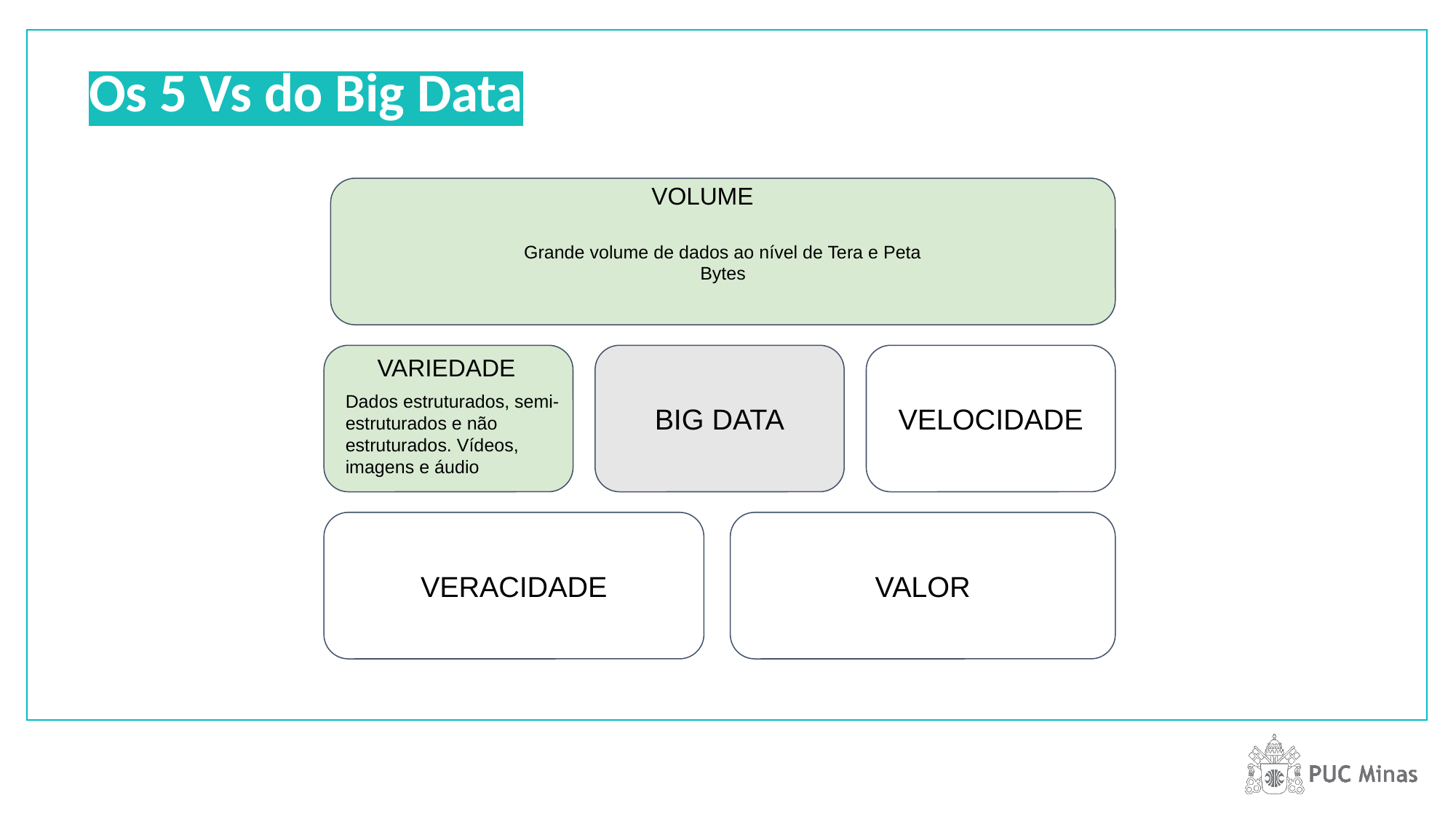

Os 5 Vs do Big Data
VOLUME

Grande volume de dados ao nível de Tera e Peta Bytes
VARIEDADE

BIG DATA
VELOCIDADE
Dados estruturados, semi-estruturados e não estruturados. Vídeos, imagens e áudio
VERACIDADE
VALOR